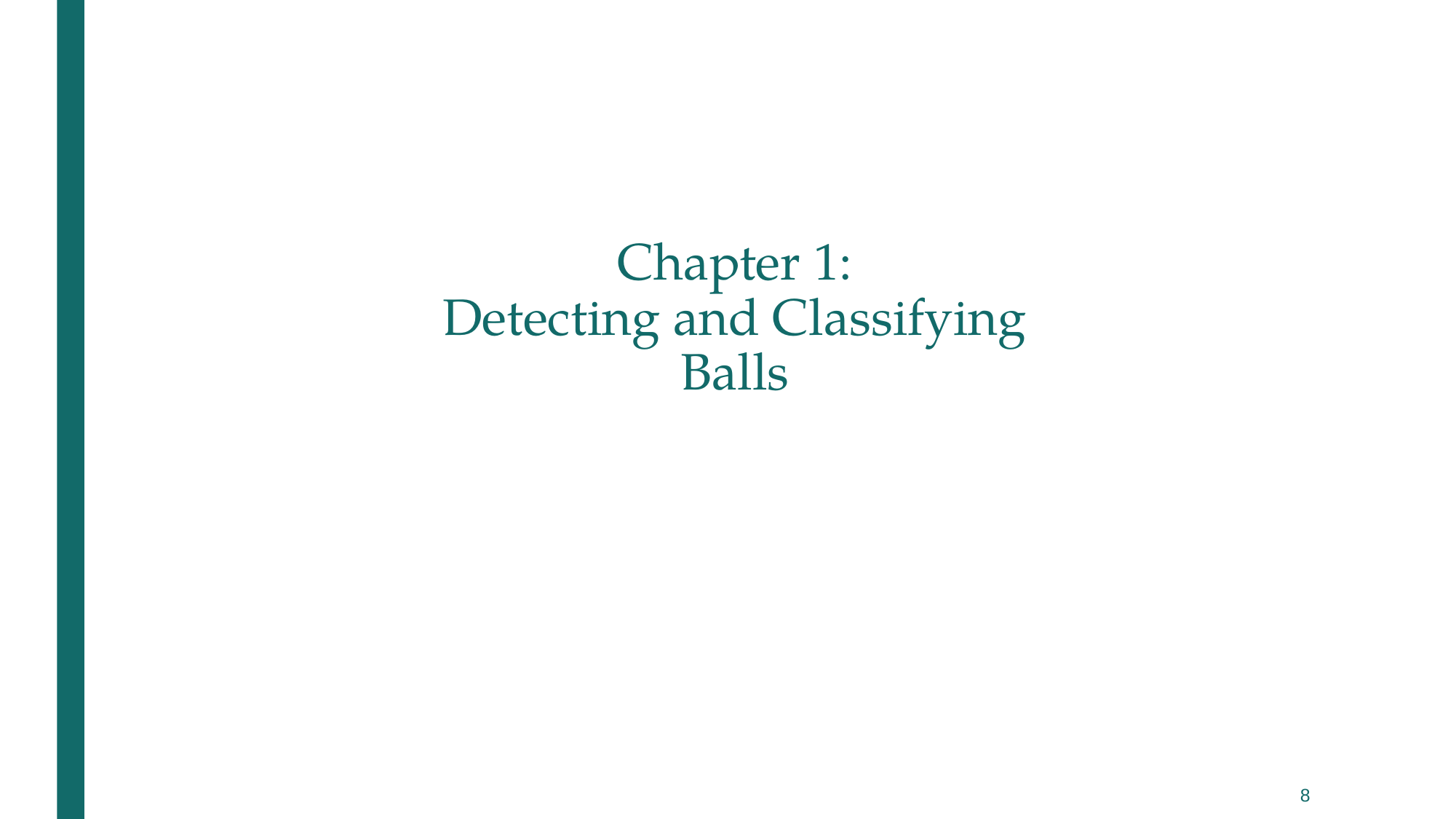

# Chapter 1: Detecting and Classifying Balls
8